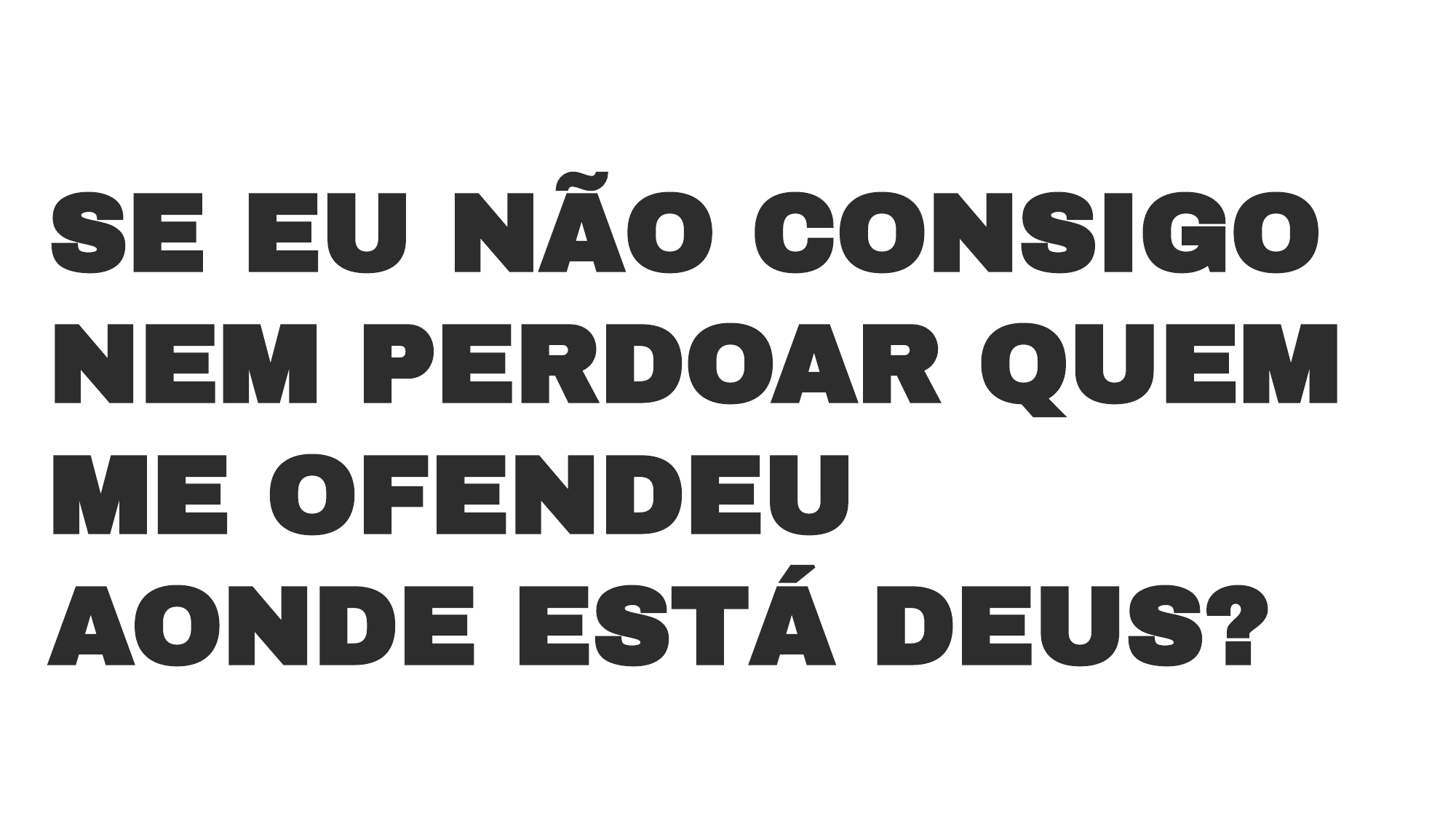

SE EU NÃO CONSIGO NEM PERDOAR QUEM ME OFENDEU
AONDE ESTÁ DEUS?